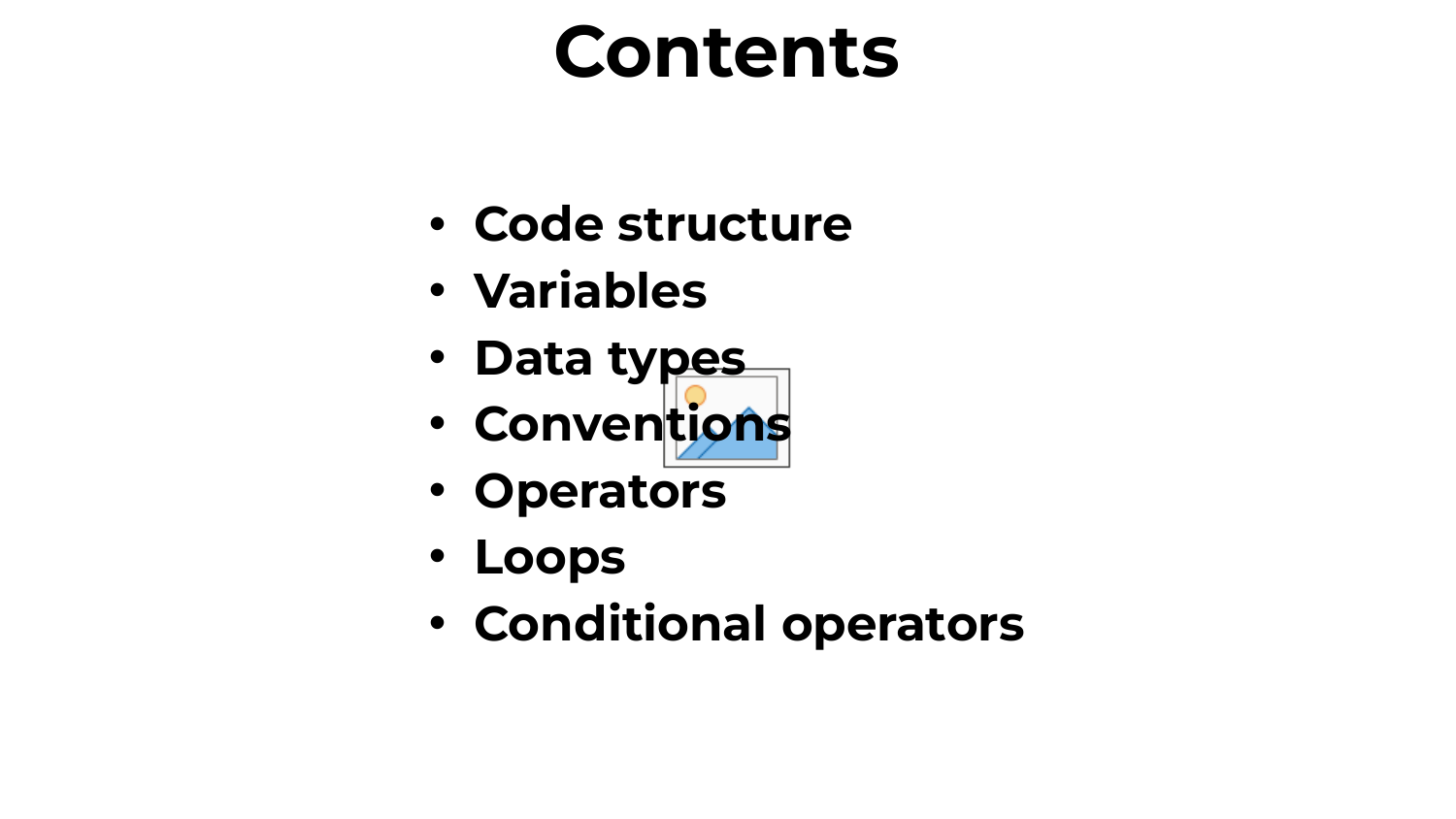

Contents

Code structure
Variables
Data types
Conventions
Operators
Loops
Conditional operators